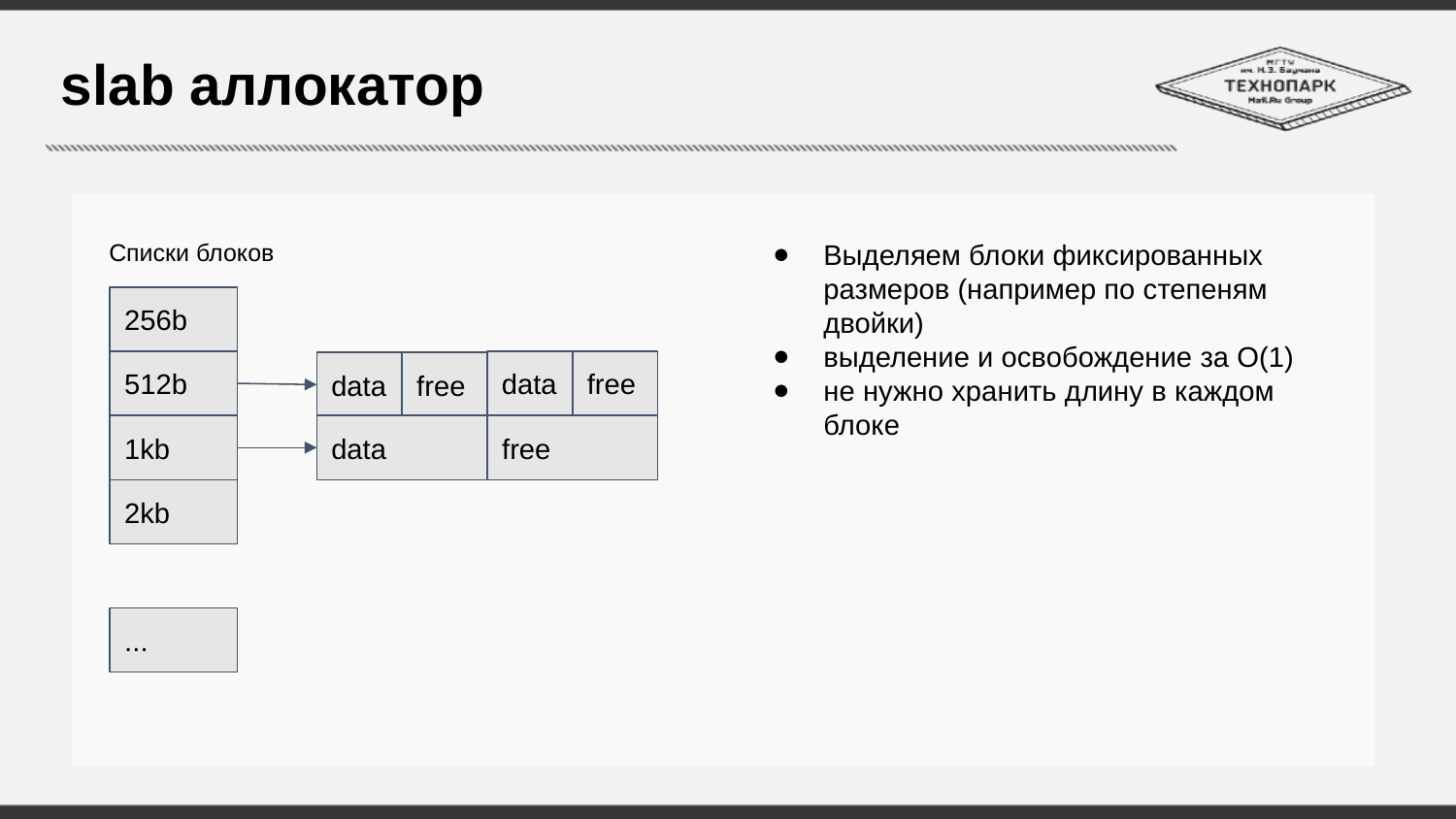

# slab аллокатор
Списки блоков
Выделяем блоки фиксированных размеров (например по степеням двойки)
выделение и освобождение за O(1)
не нужно хранить длину в каждом блоке
256b
512b
data
free
data
free
1kb
data
free
2kb
...